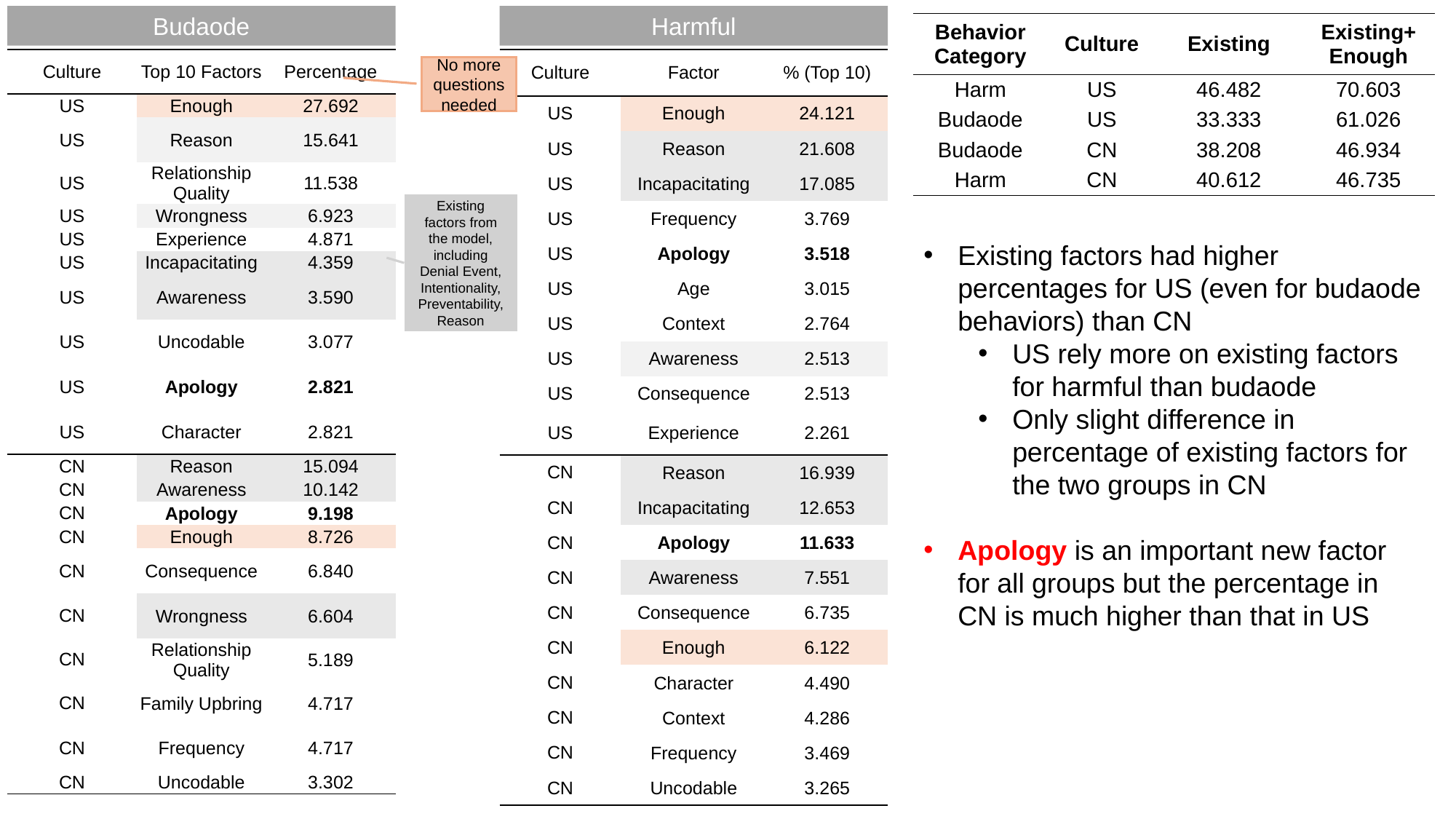

Budaode
Harmful
| Behavior Category | Culture | Existing | Existing+ Enough |
| --- | --- | --- | --- |
| Harm | US | 46.482 | 70.603 |
| Budaode | US | 33.333 | 61.026 |
| Budaode | CN | 38.208 | 46.934 |
| Harm | CN | 40.612 | 46.735 |
| Culture | Top 10 Factors | Percentage |
| --- | --- | --- |
| US | Enough | 27.692 |
| US | Reason | 15.641 |
| US | Relationship Quality | 11.538 |
| US | Wrongness | 6.923 |
| US | Experience | 4.871 |
| US | Incapacitating | 4.359 |
| US | Awareness | 3.590 |
| US | Uncodable | 3.077 |
| US | Apology | 2.821 |
| US | Character | 2.821 |
| CN | Reason | 15.094 |
| CN | Awareness | 10.142 |
| CN | Apology | 9.198 |
| CN | Enough | 8.726 |
| CN | Consequence | 6.840 |
| CN | Wrongness | 6.604 |
| CN | Relationship Quality | 5.189 |
| CN | Family Upbring | 4.717 |
| CN | Frequency | 4.717 |
| CN | Uncodable | 3.302 |
| Culture | Factor | % (Top 10) |
| --- | --- | --- |
| US | Enough | 24.121 |
| US | Reason | 21.608 |
| US | Incapacitating | 17.085 |
| US | Frequency | 3.769 |
| US | Apology | 3.518 |
| US | Age | 3.015 |
| US | Context | 2.764 |
| US | Awareness | 2.513 |
| US | Consequence | 2.513 |
| US | Experience | 2.261 |
| CN | Reason | 16.939 |
| CN | Incapacitating | 12.653 |
| CN | Apology | 11.633 |
| CN | Awareness | 7.551 |
| CN | Consequence | 6.735 |
| CN | Enough | 6.122 |
| CN | Character | 4.490 |
| CN | Context | 4.286 |
| CN | Frequency | 3.469 |
| CN | Uncodable | 3.265 |
No more questions needed
Existing factors from the model, including Denial Event, Intentionality, Preventability, Reason
Existing factors had higher percentages for US (even for budaode behaviors) than CN
US rely more on existing factors for harmful than budaode
Only slight difference in percentage of existing factors for the two groups in CN

Apology is an important new factor for all groups but the percentage in CN is much higher than that in US